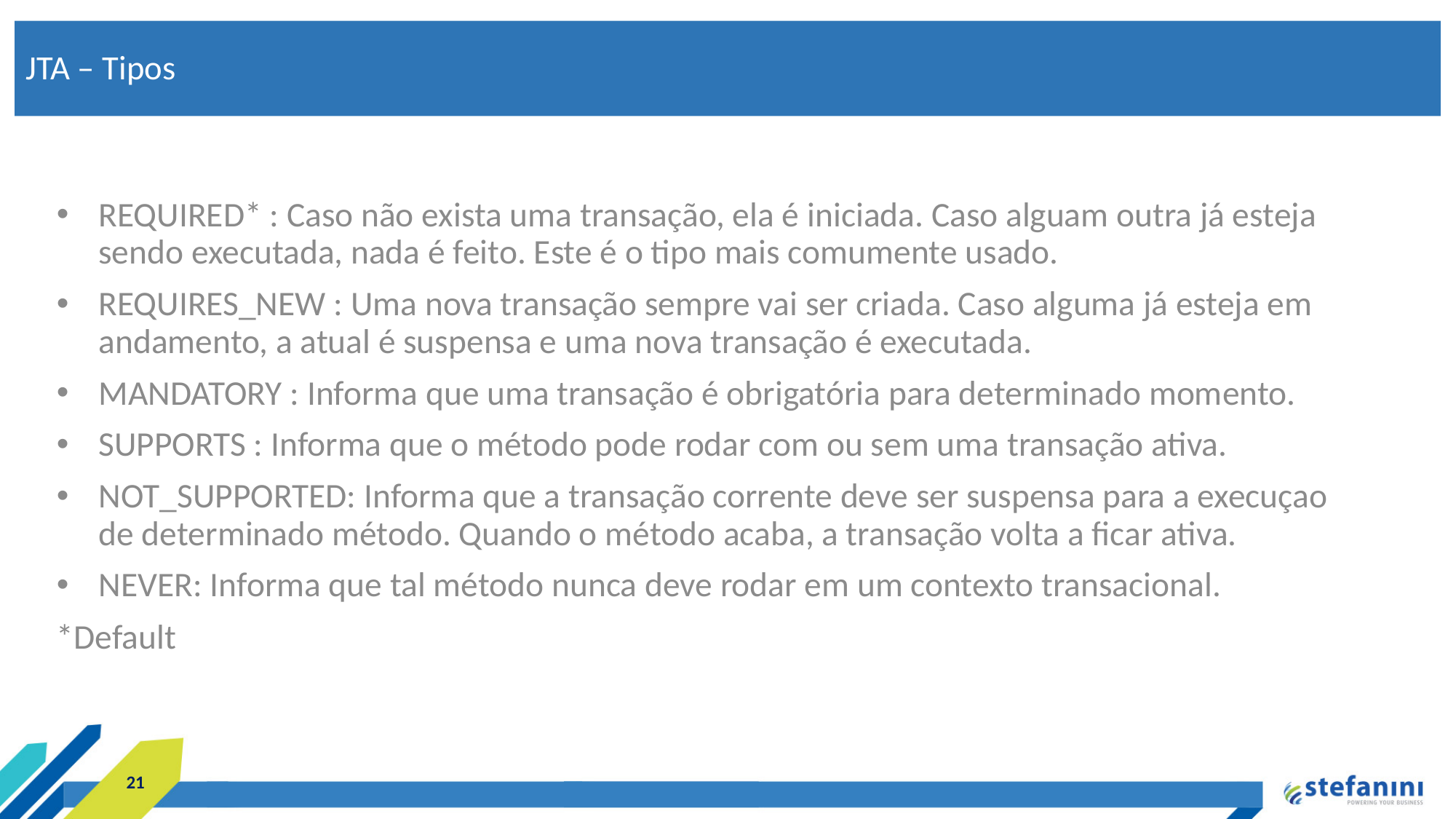

JTA – Tipos

REQUIRED* : Caso não exista uma transação, ela é iniciada. Caso alguam outra já esteja sendo executada, nada é feito. Este é o tipo mais comumente usado.
REQUIRES_NEW : Uma nova transação sempre vai ser criada. Caso alguma já esteja em andamento, a atual é suspensa e uma nova transação é executada.
MANDATORY : Informa que uma transação é obrigatória para determinado momento.
SUPPORTS : Informa que o método pode rodar com ou sem uma transação ativa.
NOT_SUPPORTED: Informa que a transação corrente deve ser suspensa para a execuçao de determinado método. Quando o método acaba, a transação volta a ficar ativa.
NEVER: Informa que tal método nunca deve rodar em um contexto transacional.
*Default

21